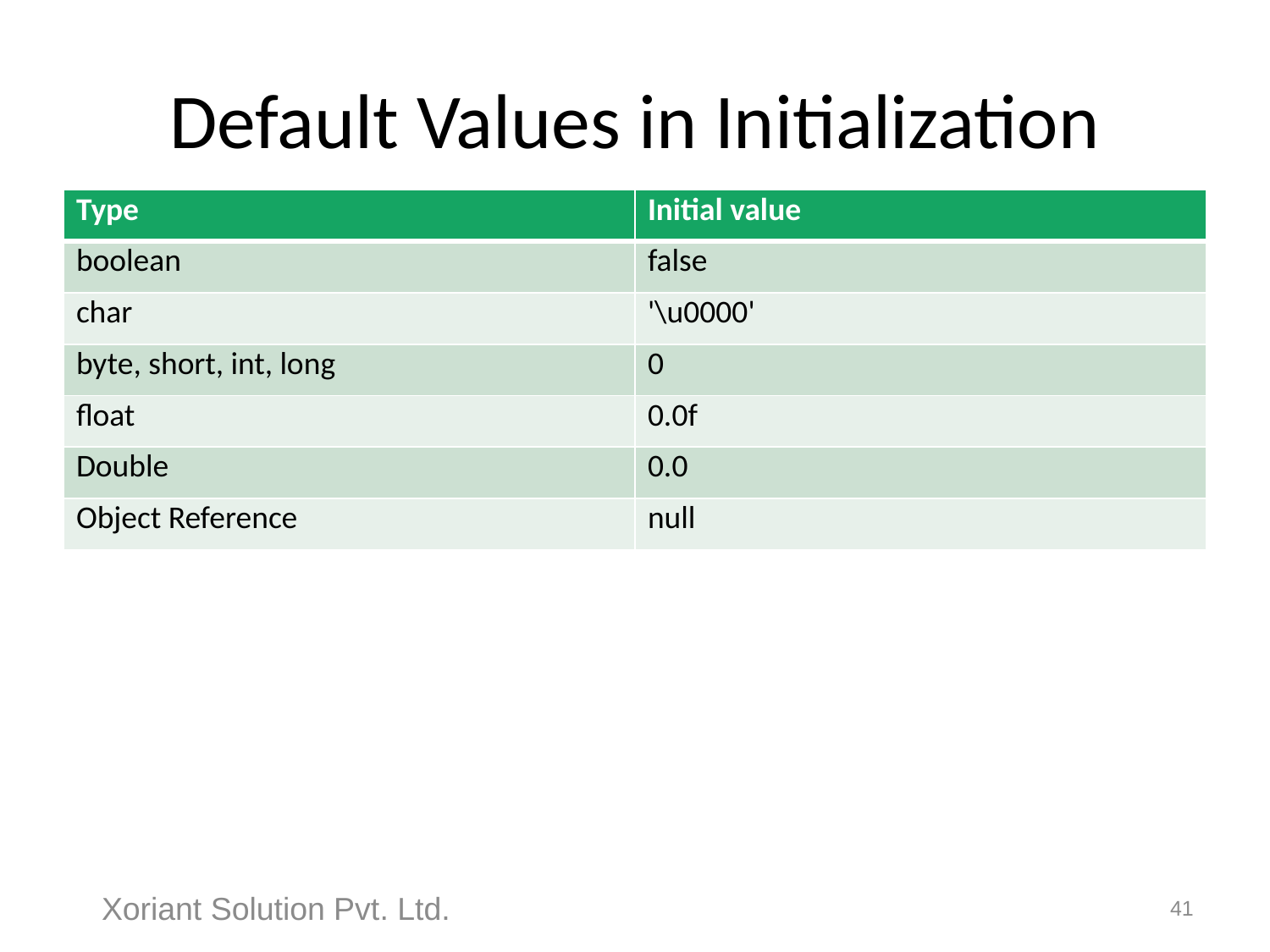

# Default Values in Initialization
| Type | Initial value |
| --- | --- |
| boolean | false |
| char | '\u0000' |
| byte, short, int, long | 0 |
| float | 0.0f |
| Double | 0.0 |
| Object Reference | null |
Xoriant Solution Pvt. Ltd.
41